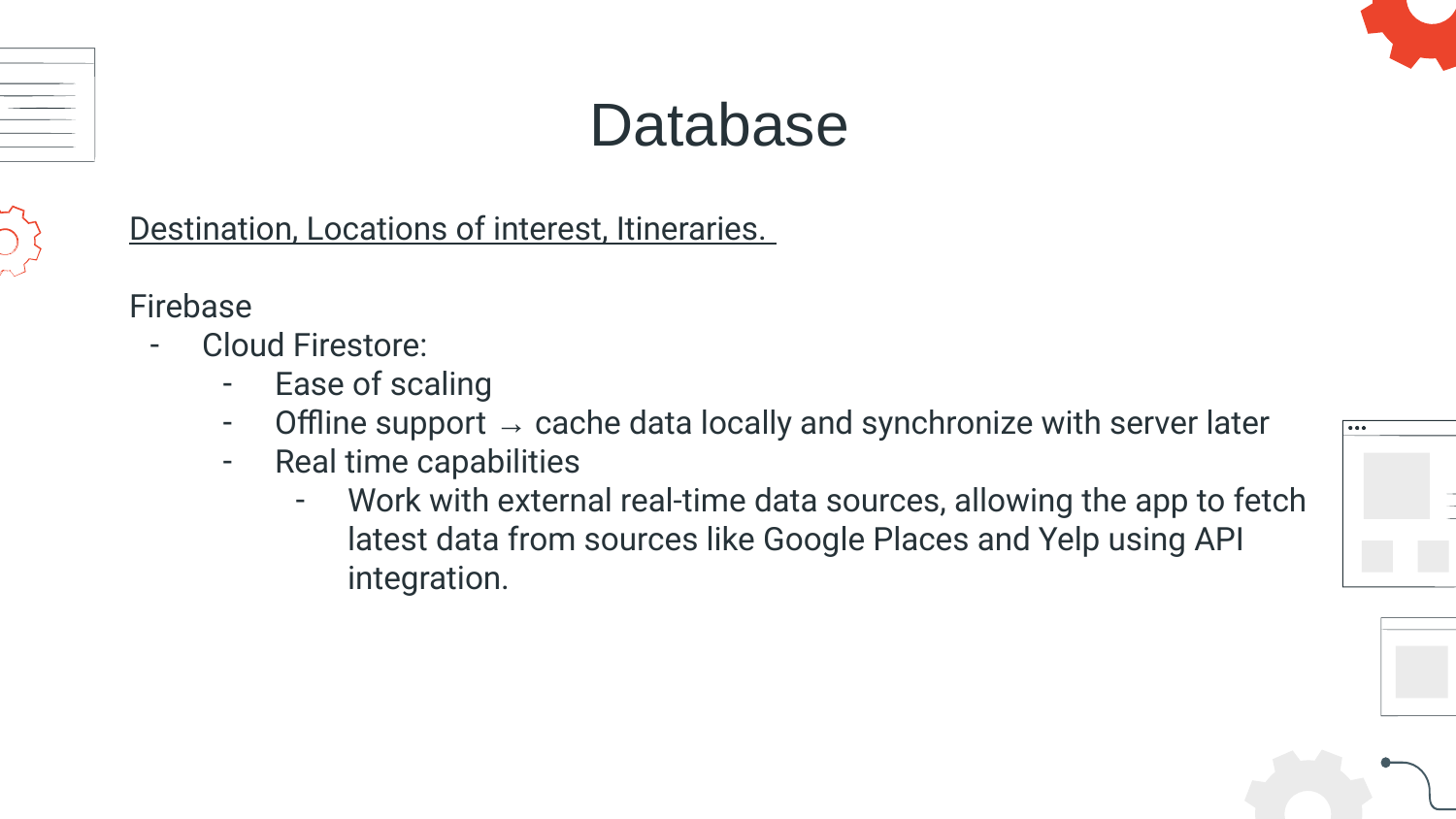

# Database
Destination, Locations of interest, Itineraries.

Firebase
Cloud Firestore:
Ease of scaling
Offline support → cache data locally and synchronize with server later
Real time capabilities
Work with external real-time data sources, allowing the app to fetch latest data from sources like Google Places and Yelp using API integration.